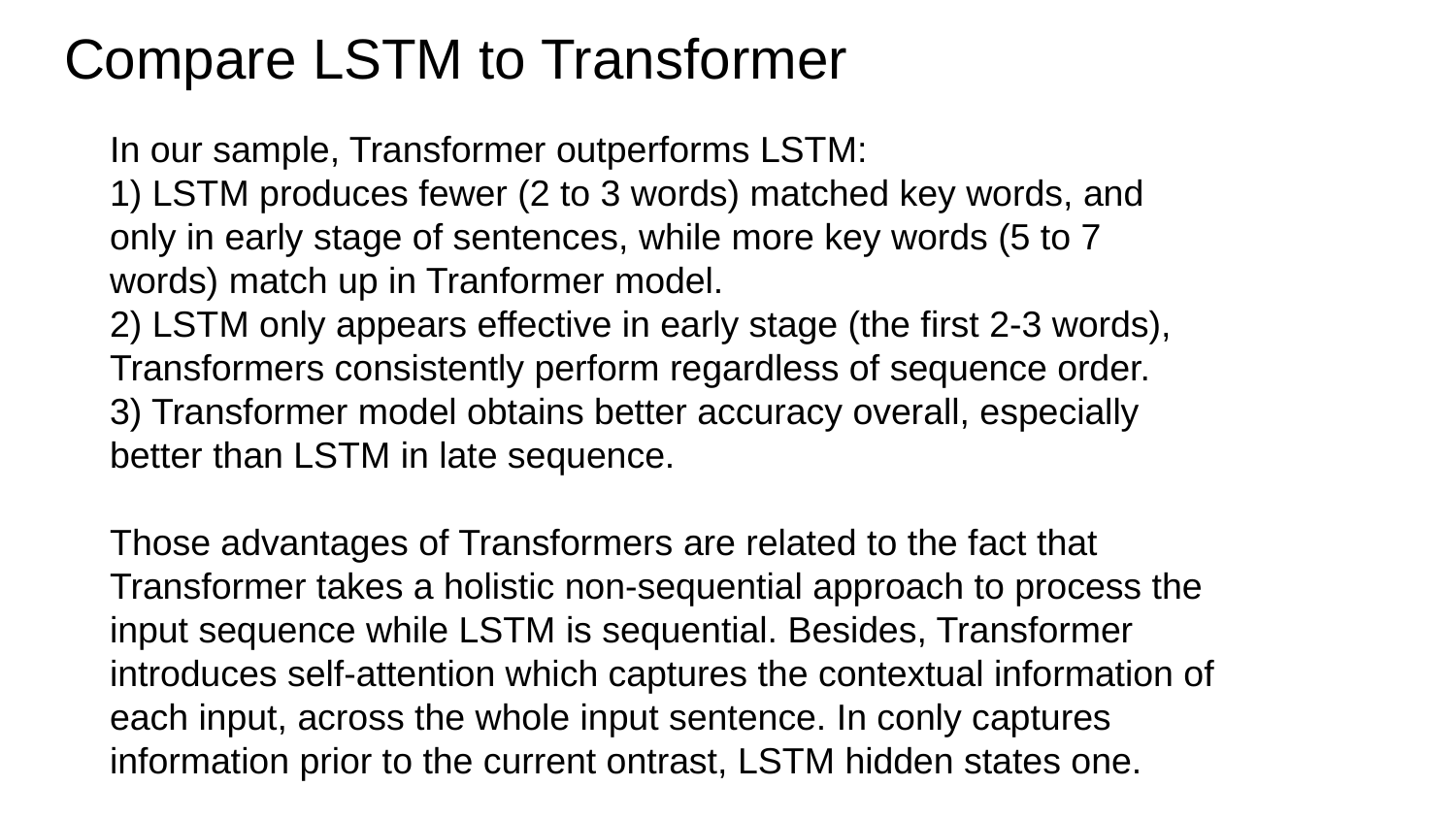

Compare LSTM to Transformer
In our sample, Transformer outperforms LSTM:
1) LSTM produces fewer (2 to 3 words) matched key words, and only in early stage of sentences, while more key words (5 to 7 words) match up in Tranformer model.
2) LSTM only appears effective in early stage (the first 2-3 words), Transformers consistently perform regardless of sequence order.
3) Transformer model obtains better accuracy overall, especially better than LSTM in late sequence.

Those advantages of Transformers are related to the fact that Transformer takes a holistic non-sequential approach to process the input sequence while LSTM is sequential. Besides, Transformer introduces self-attention which captures the contextual information of each input, across the whole input sentence. In conly captures information prior to the current ontrast, LSTM hidden states one.